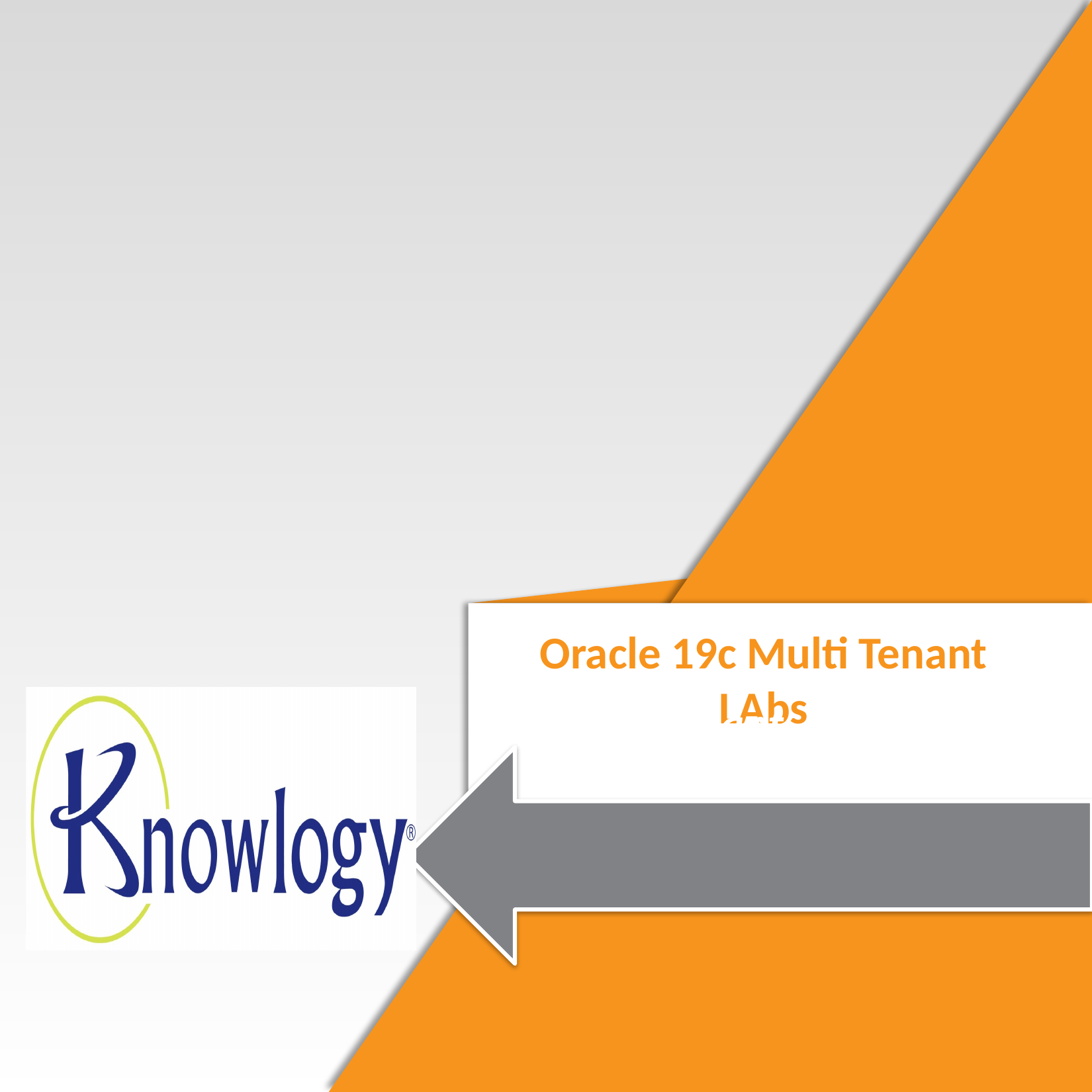

Oracle 19c Multi Tenant
LAbs
19c Multi Tenant